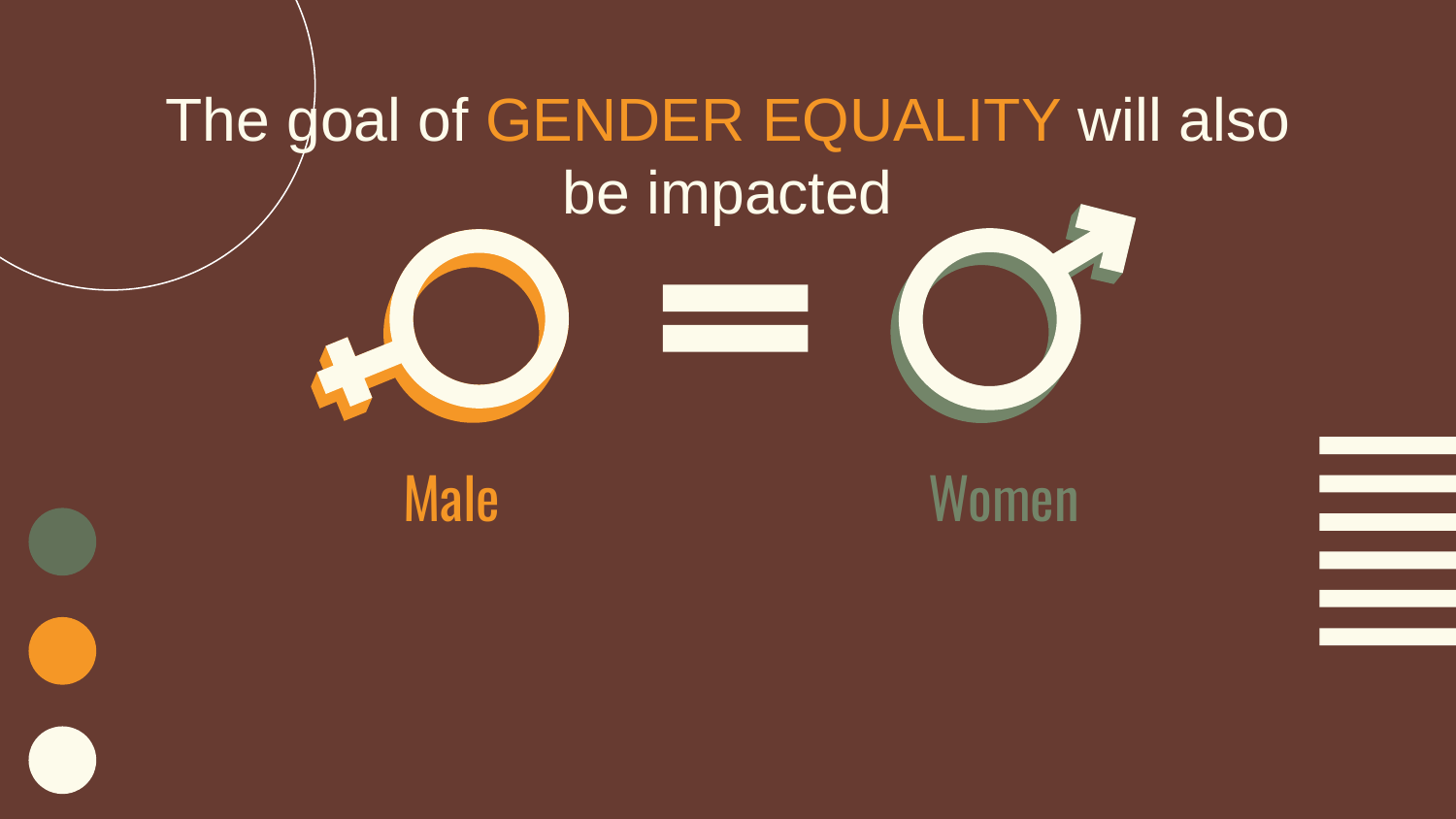

# The goal of GENDER EQUALITY will also be impacted

Male
Women